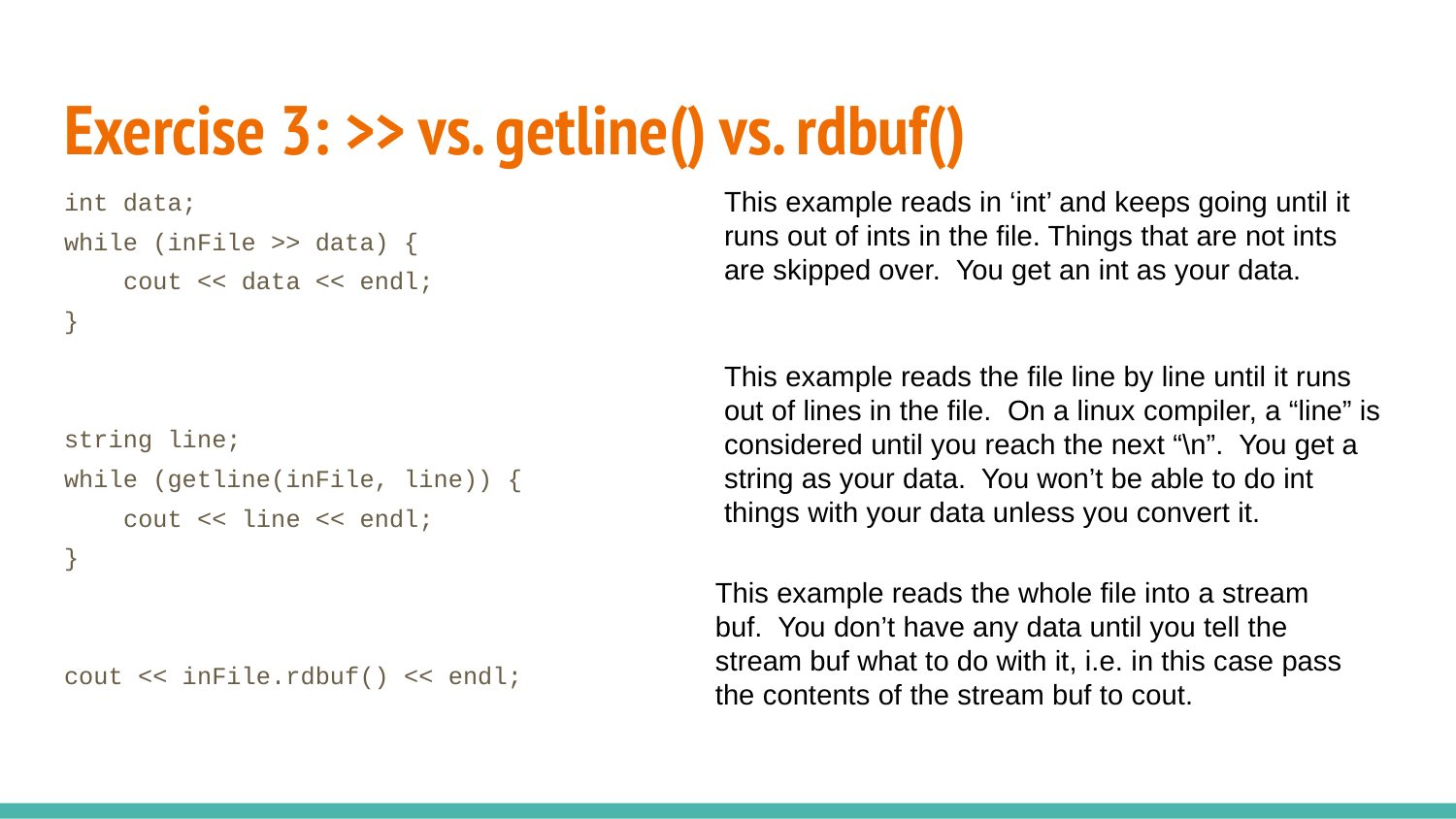

# Exercise 3: >> vs. getline() vs. rdbuf()
int data;
while (inFile >> data) {
    cout << data << endl;
}

string line;
while (getline(inFile, line)) {
    cout << line << endl;
}

cout << inFile.rdbuf() << endl;
This example reads in ‘int’ and keeps going until it runs out of ints in the file. Things that are not ints are skipped over.  You get an int as your data.
This example reads the file line by line until it runs out of lines in the file.  On a linux compiler, a “line” is considered until you reach the next “\n”.  You get a string as your data.  You won’t be able to do int things with your data unless you convert it.
This example reads the whole file into a stream buf.  You don’t have any data until you tell the stream buf what to do with it, i.e. in this case pass the contents of the stream buf to cout.